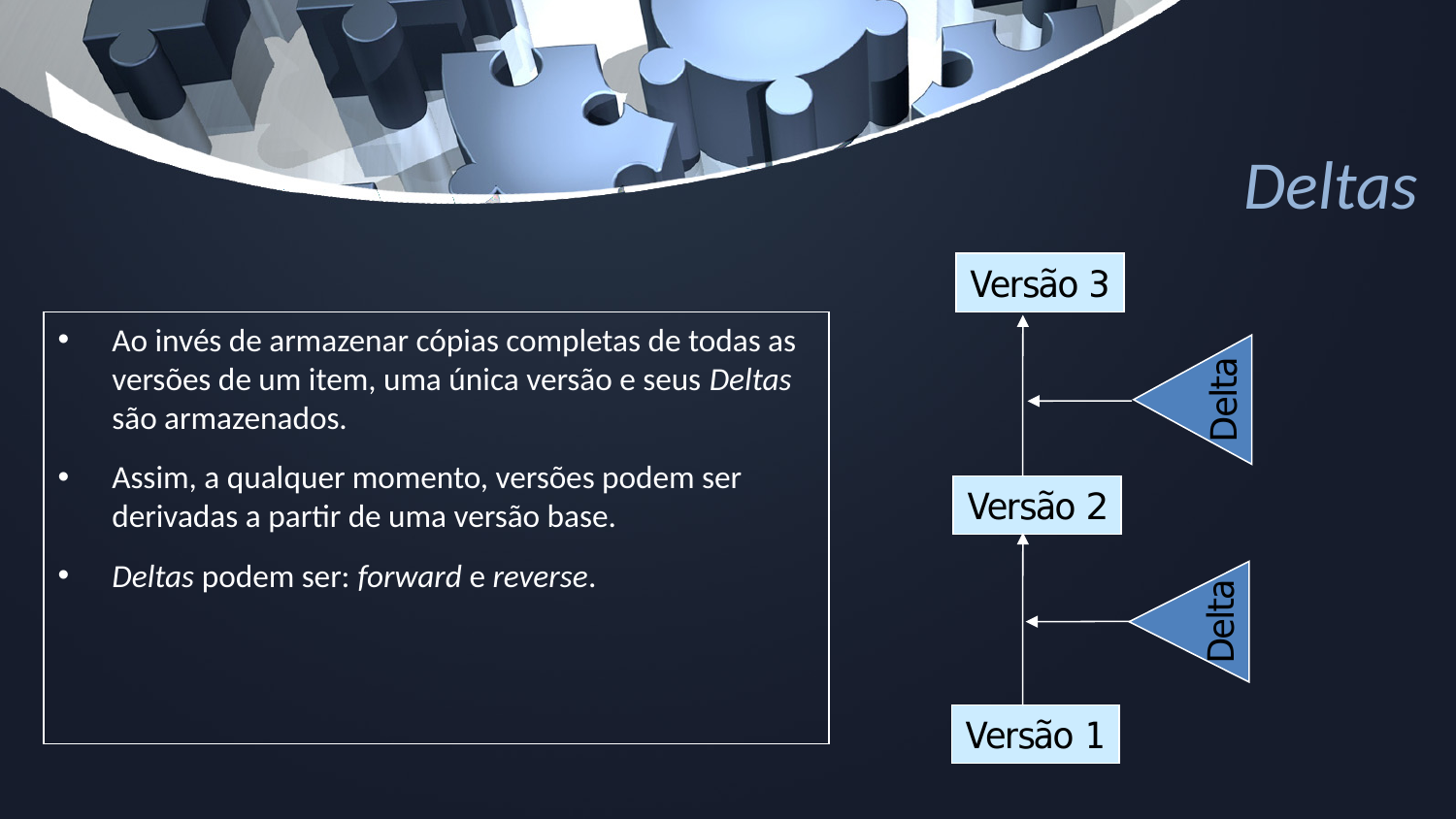

# Deltas
Versão 3
Ao invés de armazenar cópias completas de todas as versões de um item, uma única versão e seus Deltas são armazenados.
Assim, a qualquer momento, versões podem ser derivadas a partir de uma versão base.
Deltas podem ser: forward e reverse.

Delta

Versão 2

Delta

Versão 1